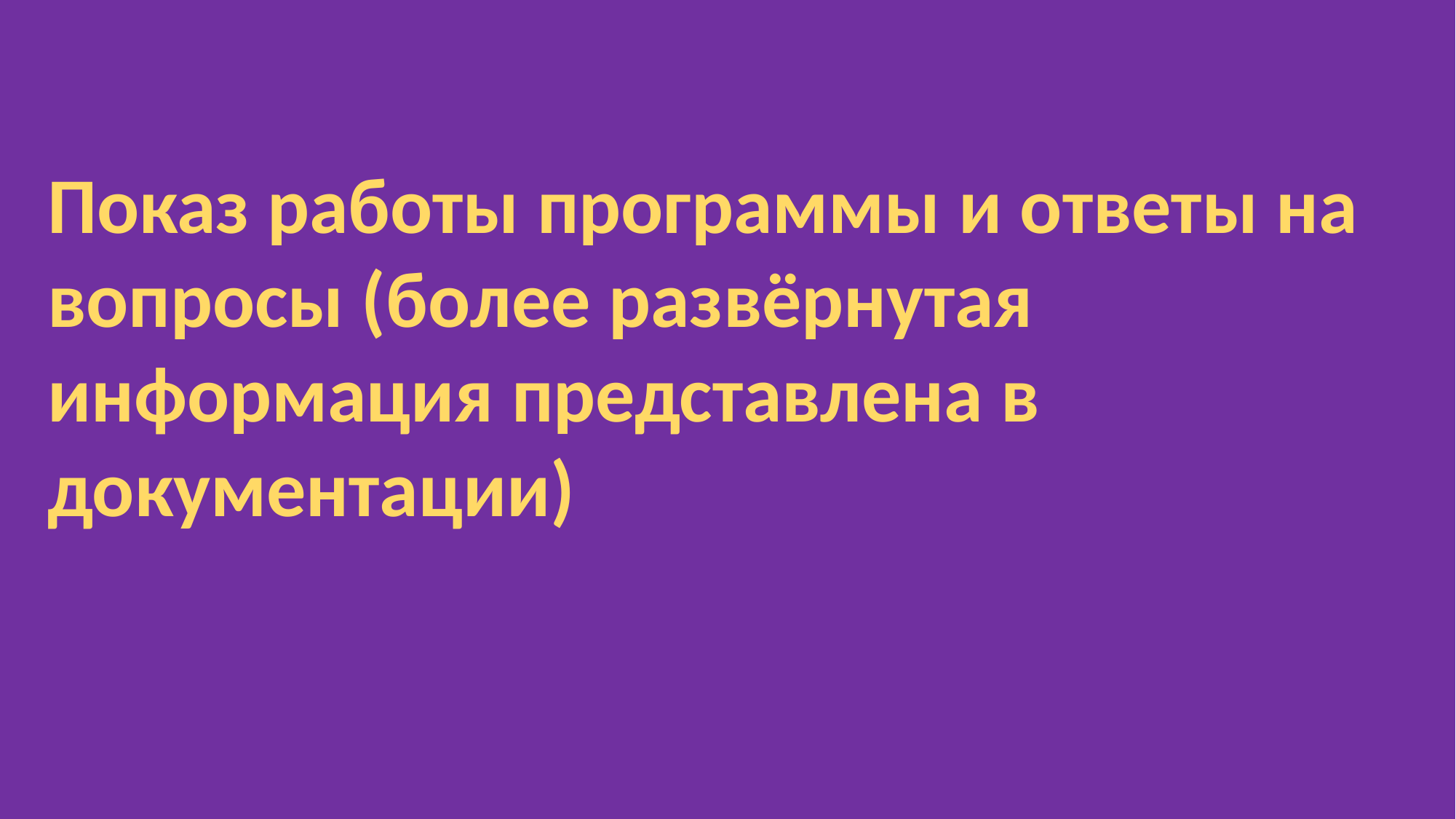

Показ работы программы и ответы на вопросы (более развёрнутая информация представлена в документации)